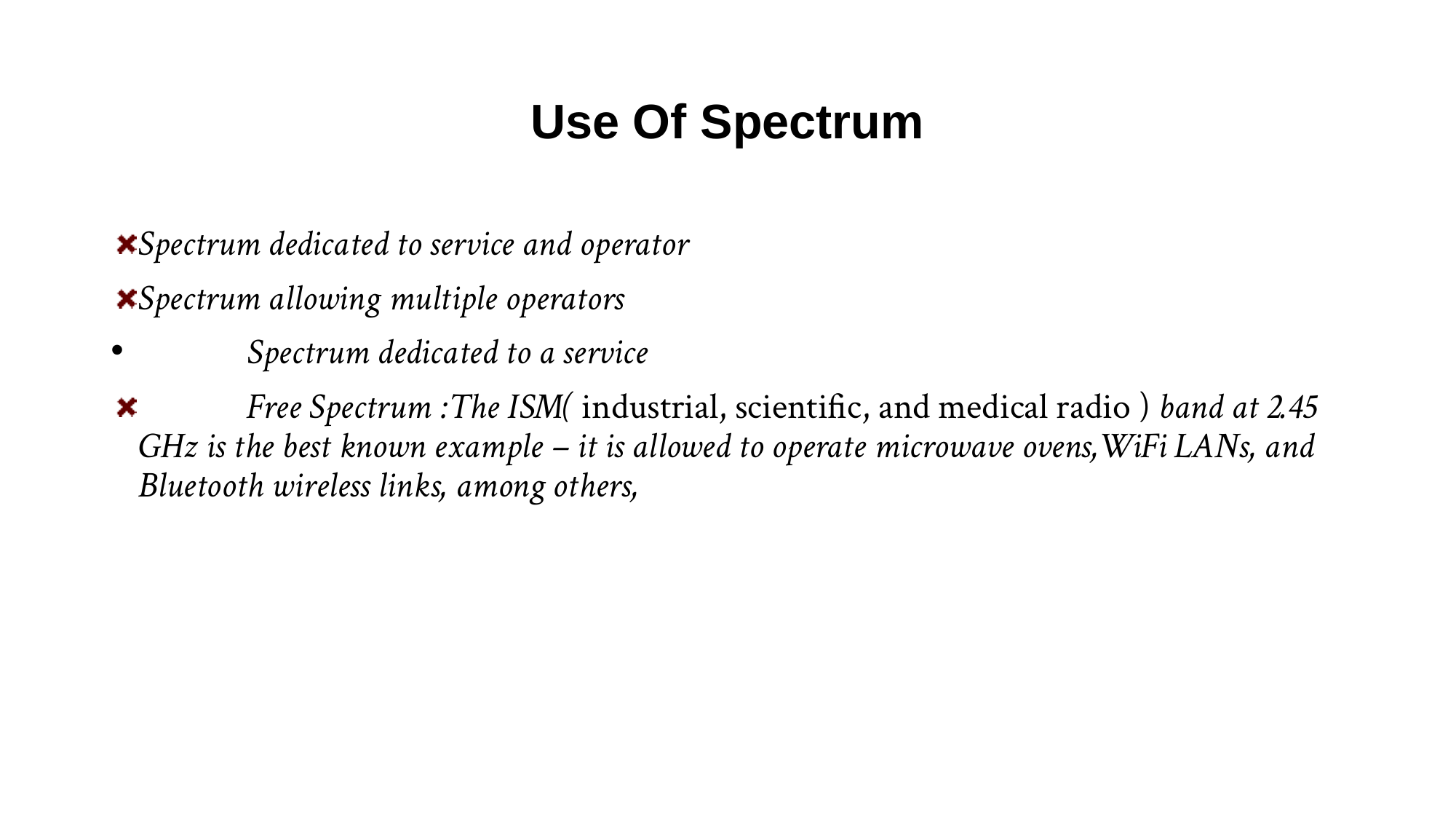

# Use Of Spectrum
Spectrum dedicated to service and operator
Spectrum allowing multiple operators
	Spectrum dedicated to a service
	Free Spectrum :The ISM( industrial, scientific, and medical radio ) band at 2.45 GHz is the best known example – it is allowed to operate microwave ovens,WiFi LANs, and Bluetooth wireless links, among others,

Ultra Wide Bandwidth systems
Adaptive spectral usage